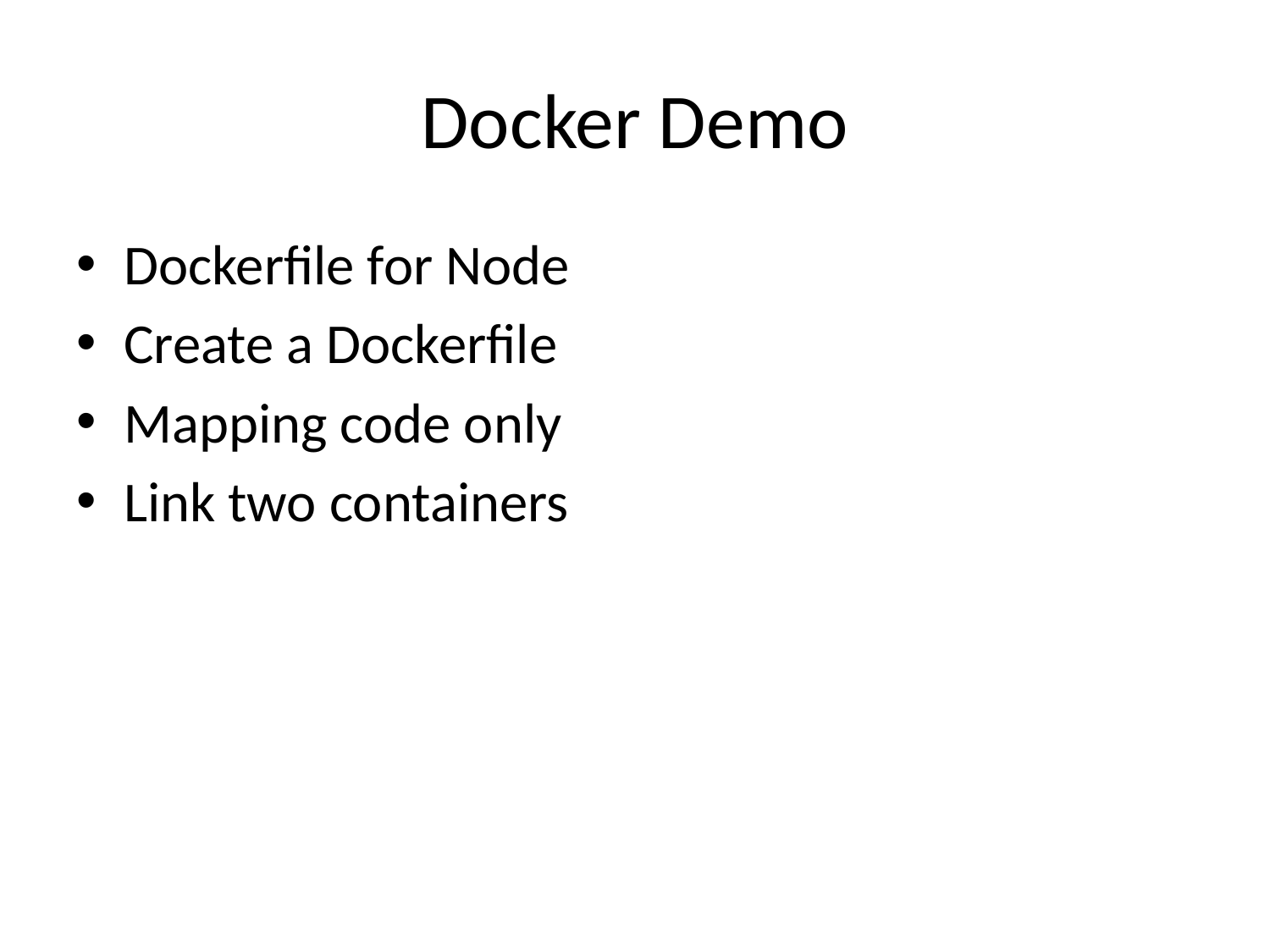

# Docker Demo
Dockerfile for Node
Create a Dockerfile
Mapping code only
Link two containers